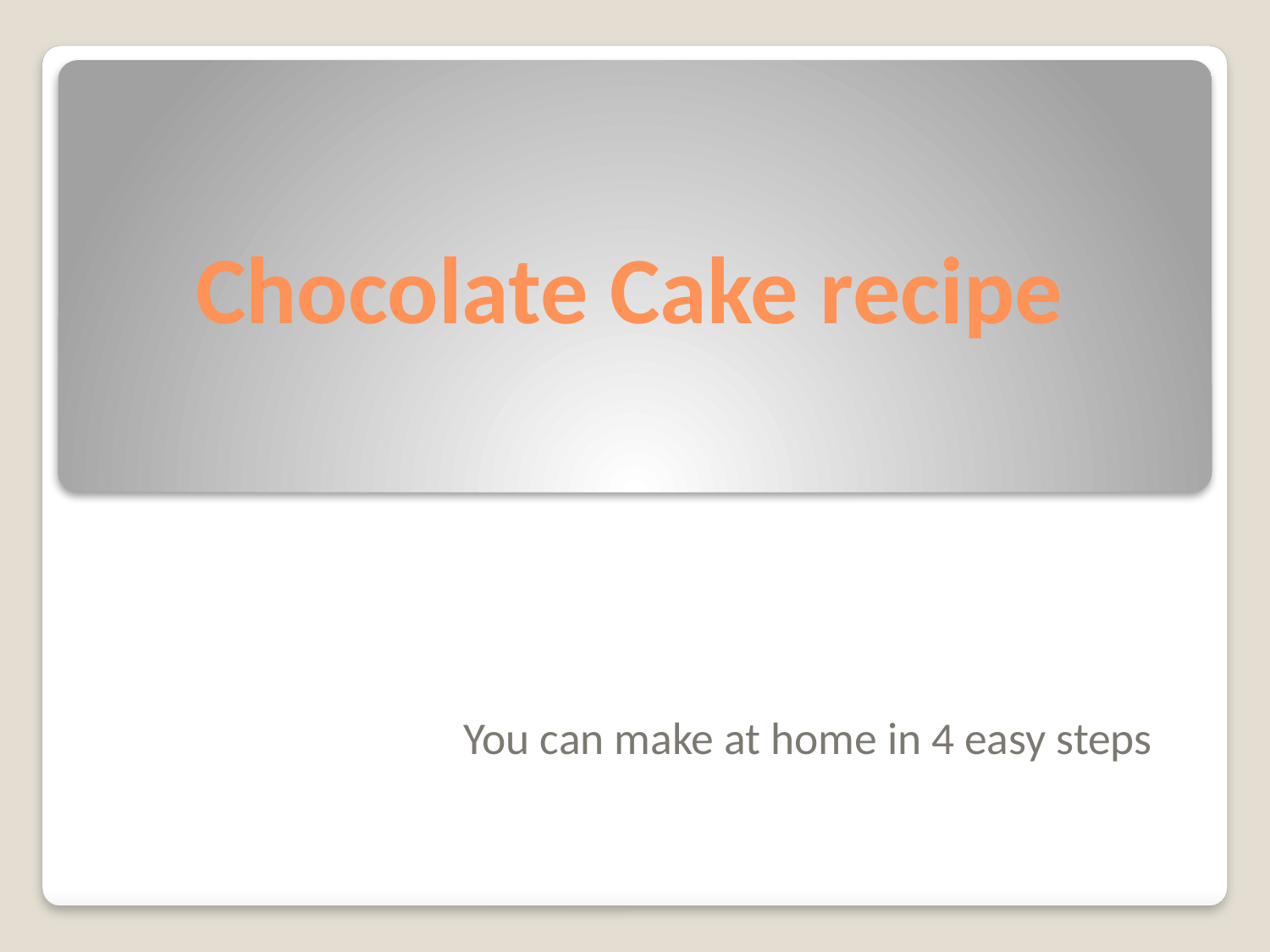

# Chocolate Cake recipe
You can make at home in 4 easy steps